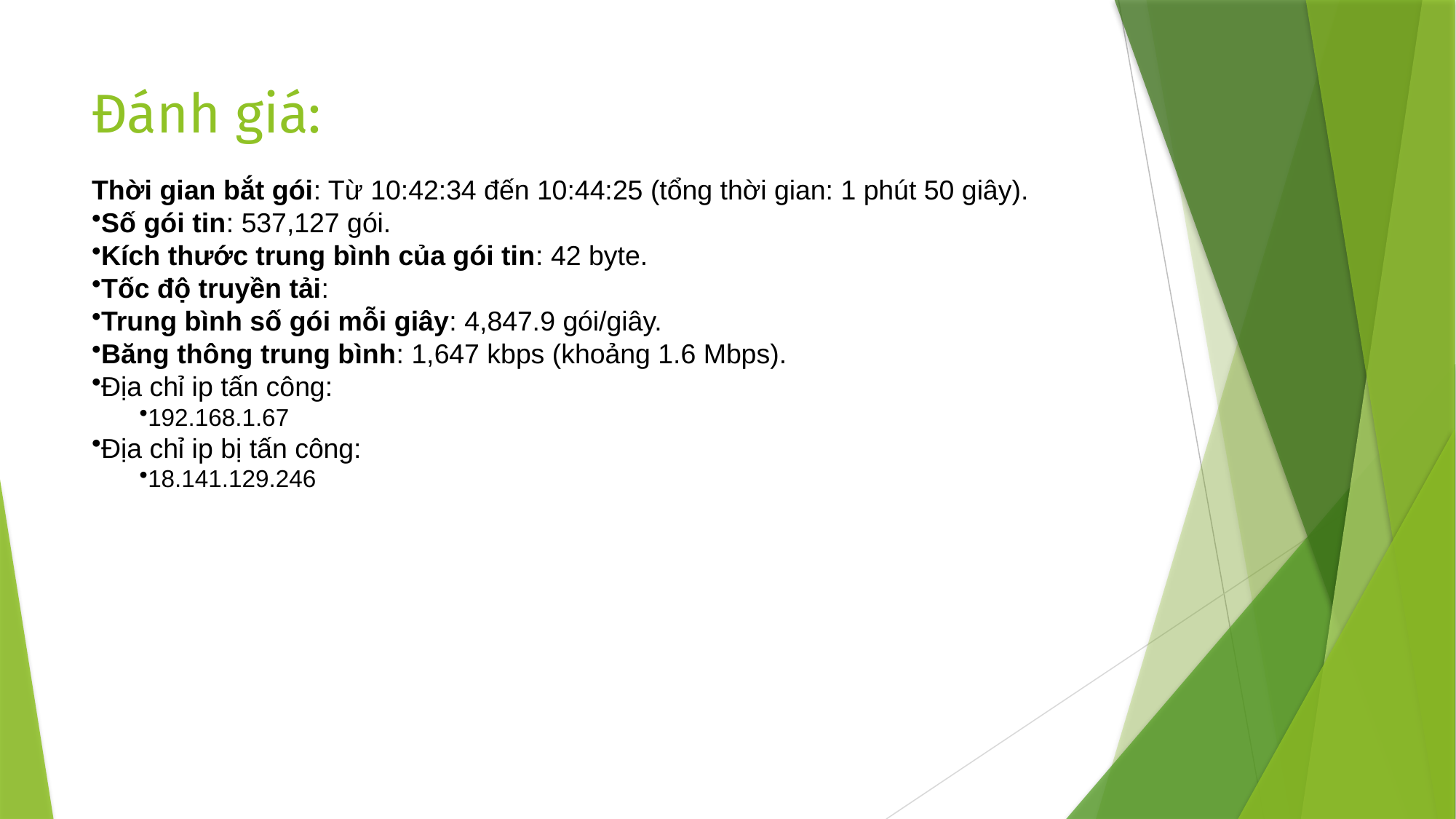

# Đánh giá:
Thời gian bắt gói: Từ 10:42:34 đến 10:44:25 (tổng thời gian: 1 phút 50 giây).
Số gói tin: 537,127 gói.
Kích thước trung bình của gói tin: 42 byte.
Tốc độ truyền tải:
Trung bình số gói mỗi giây: 4,847.9 gói/giây.
Băng thông trung bình: 1,647 kbps (khoảng 1.6 Mbps).
Địa chỉ ip tấn công:
192.168.1.67
Địa chỉ ip bị tấn công:
18.141.129.246